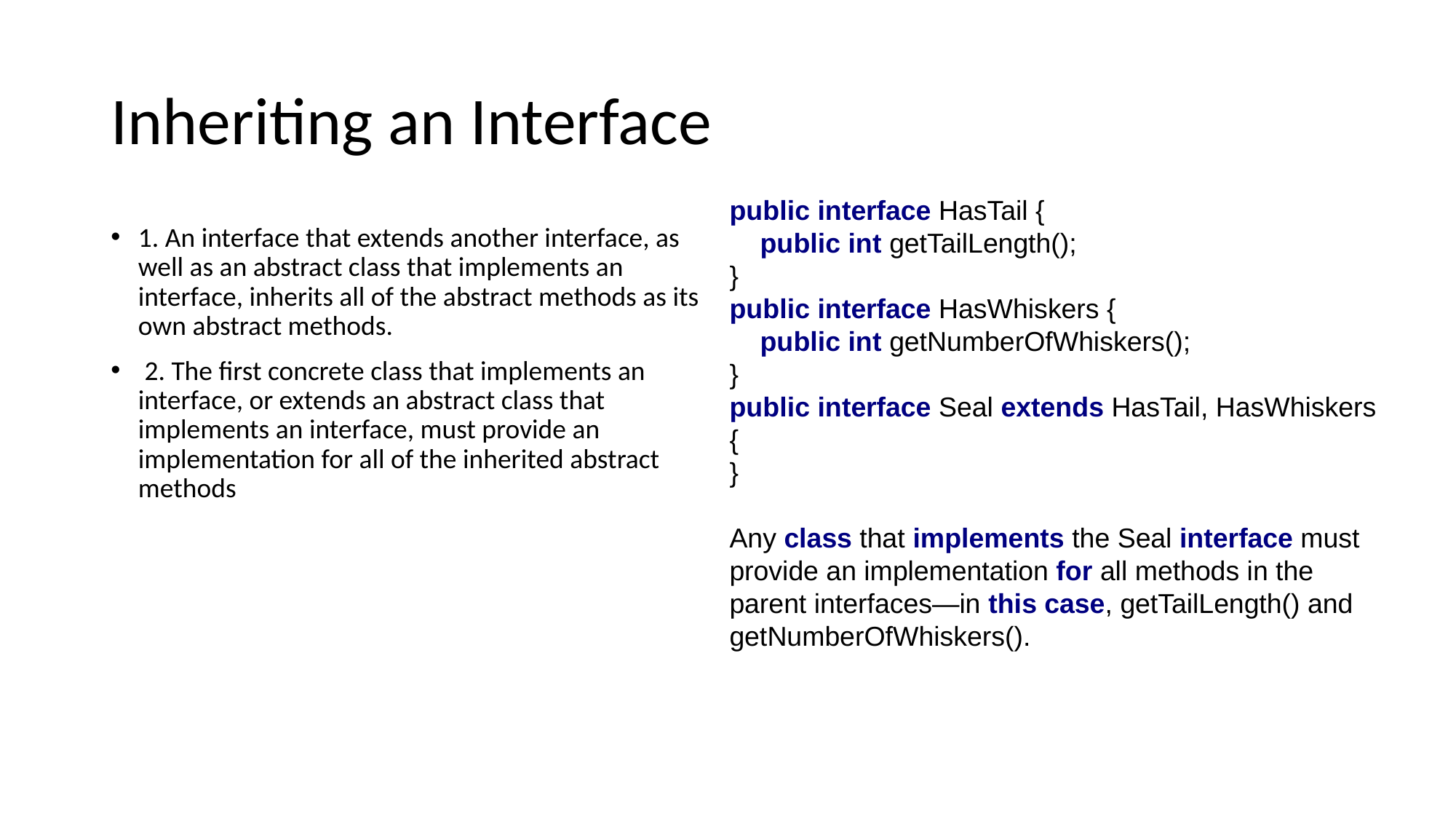

# Inheriting an Interface
public interface HasTail {
    public int getTailLength();
}
public interface HasWhiskers {
    public int getNumberOfWhiskers();
}
public interface Seal extends HasTail, HasWhiskers {
}
Any class that implements the Seal interface must provide an implementation for all methods in the parent interfaces—in this case, getTailLength() and getNumberOfWhiskers().
1. An interface that extends another interface, as well as an abstract class that implements an interface, inherits all of the abstract methods as its own abstract methods.
 2. The first concrete class that implements an interface, or extends an abstract class that implements an interface, must provide an implementation for all of the inherited abstract methods